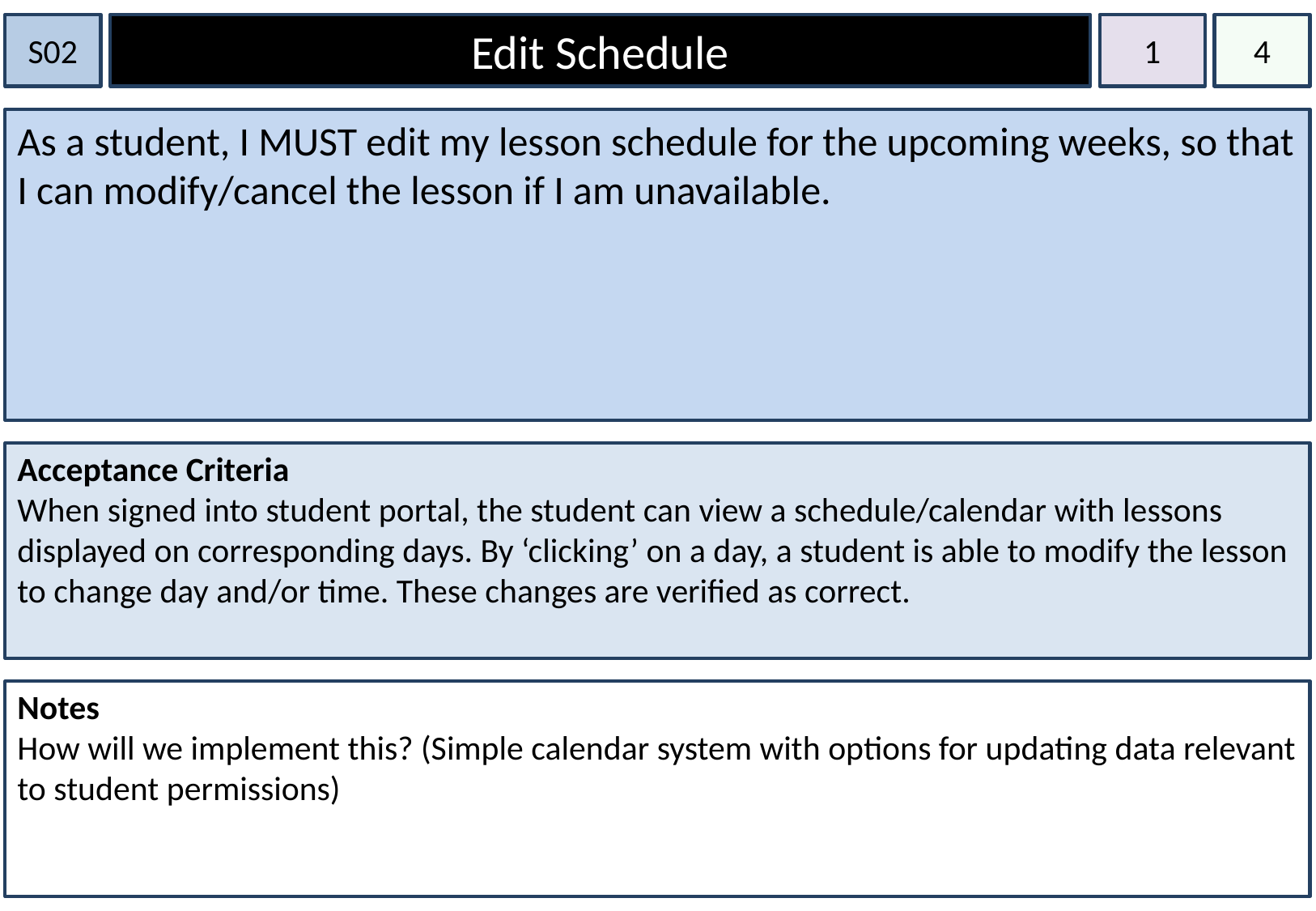

S02
Edit Schedule
1
4
As a student, I MUST edit my lesson schedule for the upcoming weeks, so that I can modify/cancel the lesson if I am unavailable.
Acceptance Criteria
When signed into student portal, the student can view a schedule/calendar with lessons displayed on corresponding days. By ‘clicking’ on a day, a student is able to modify the lesson to change day and/or time. These changes are verified as correct.
Notes
How will we implement this? (Simple calendar system with options for updating data relevant to student permissions)